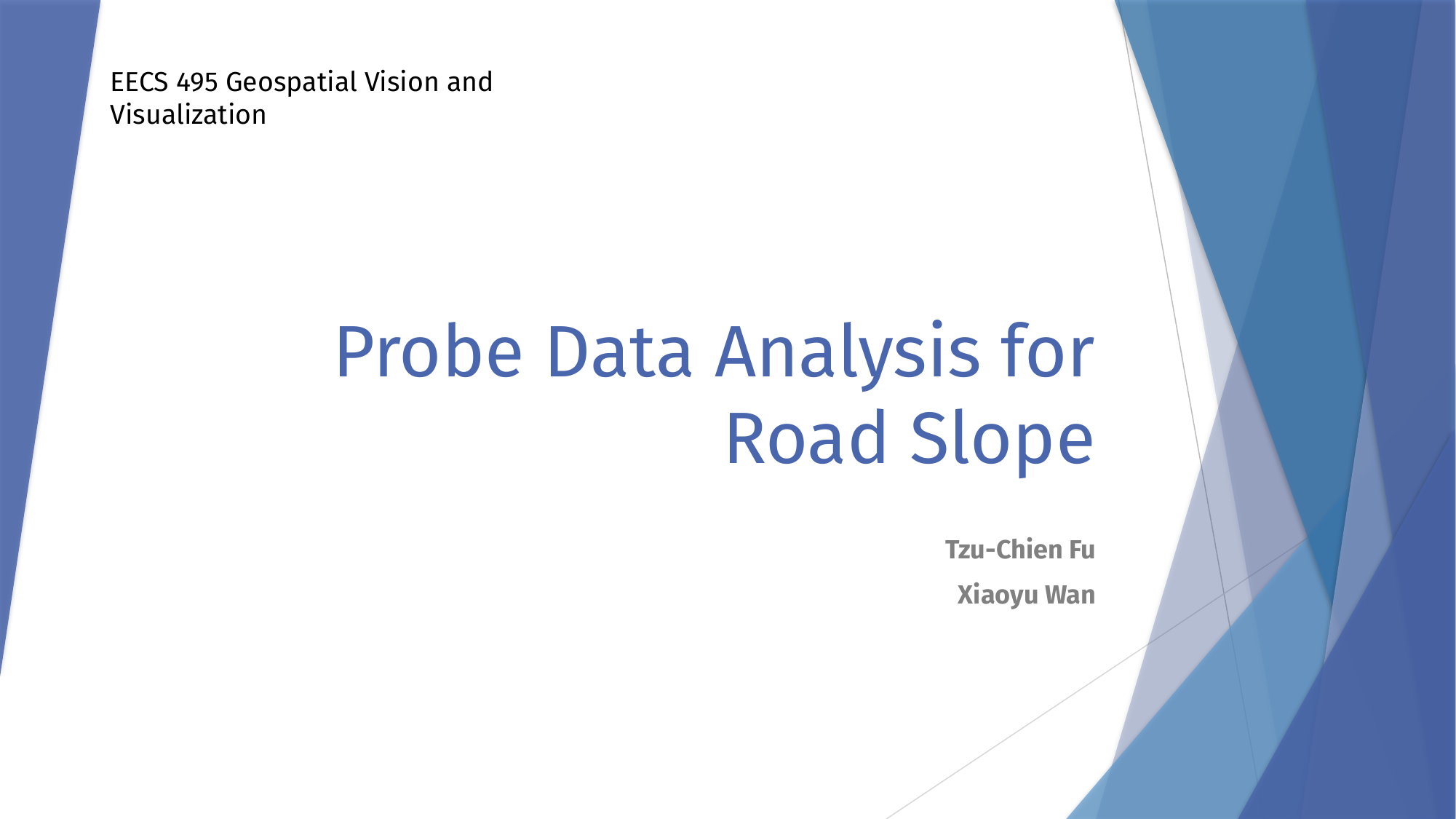

EECS 495 Geospatial Vision and Visualization
# Probe Data Analysis for Road Slope

Tzu-Chien Fu
Xiaoyu Wan